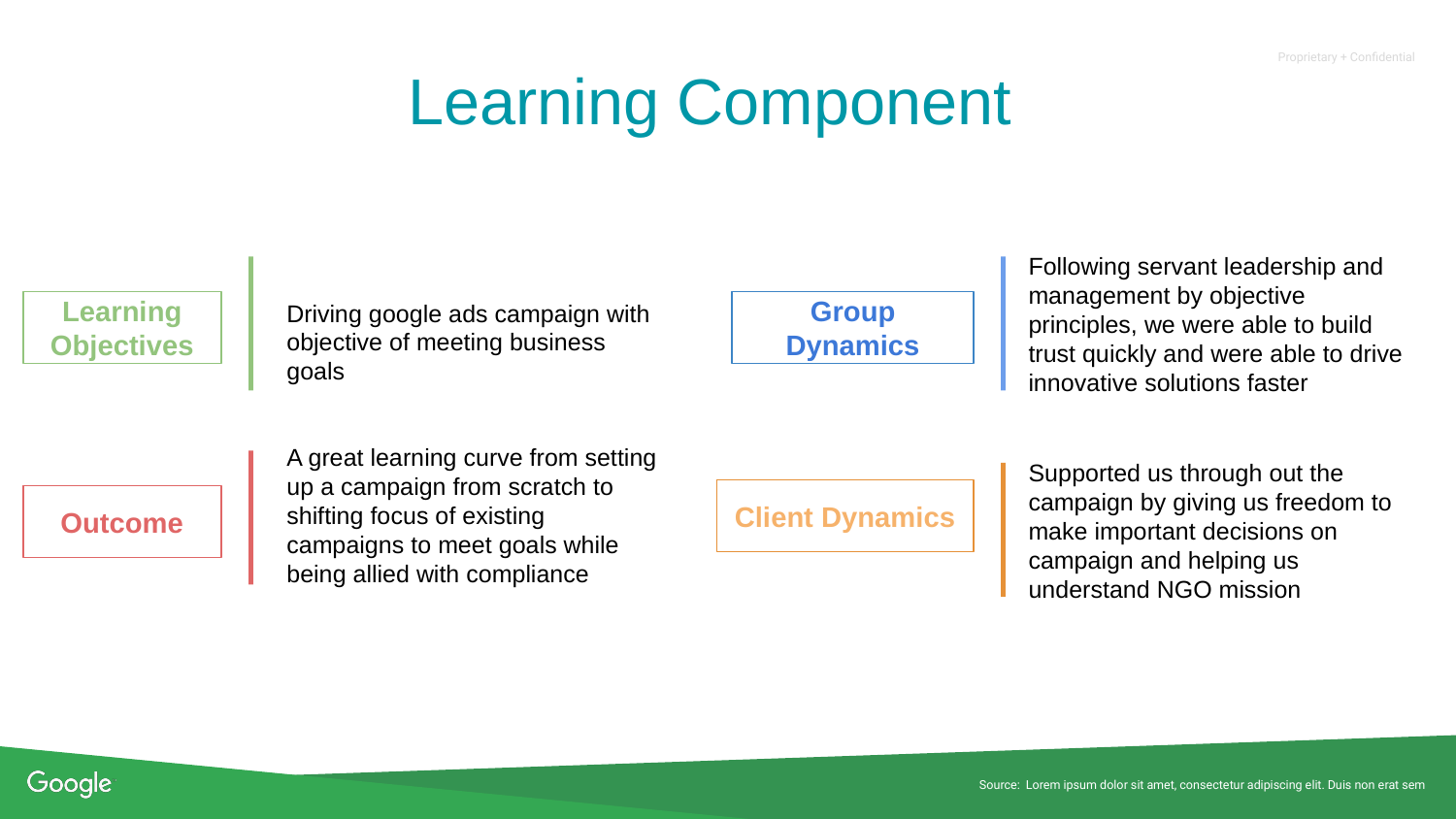

# Learning Component
Following servant leadership and management by objective principles, we were able to build trust quickly and were able to drive innovative solutions faster

Driving google ads campaign with objective of meeting business goals
Learning Objectives
Group Dynamics
A great learning curve from setting up a campaign from scratch to shifting focus of existing campaigns to meet goals while being allied with compliance

Supported us through out the campaign by giving us freedom to make important decisions on campaign and helping us understand NGO mission

Client Dynamics
Outcome
Source:  Lorem ipsum dolor sit amet, consectetur adipiscing elit. Duis non erat sem